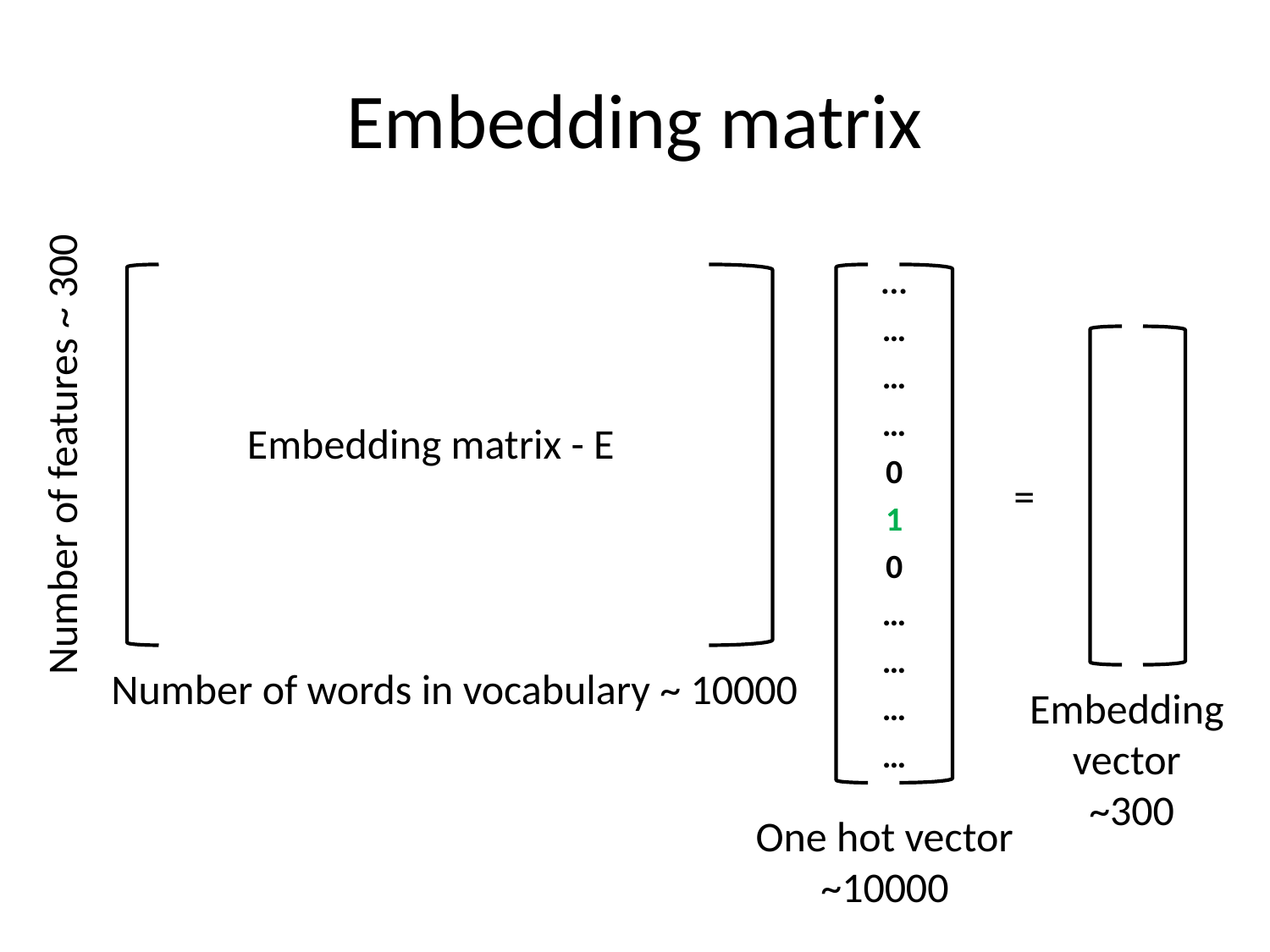

# Embedding matrix
...
…
…
…
0
1
0
…
…
…
…

Embedding matrix - E
Number of features ~ 300
=
Number of words in vocabulary ~ 10000
Embedding
vector
~300
One hot vector
~10000